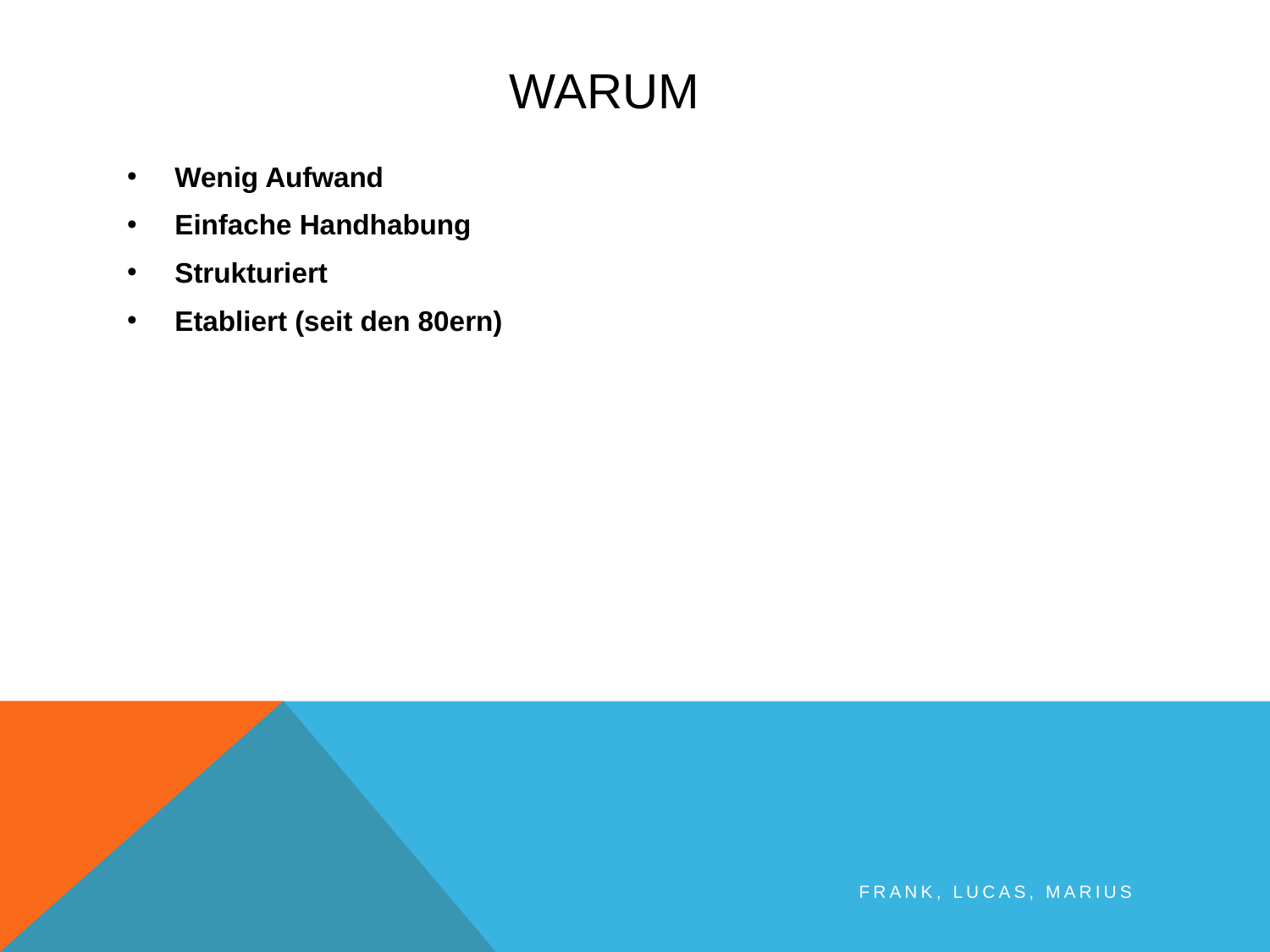

# Warum
Wenig Aufwand
Einfache Handhabung
Strukturiert
Etabliert (seit den 80ern)
Frank, Lucas, Marius